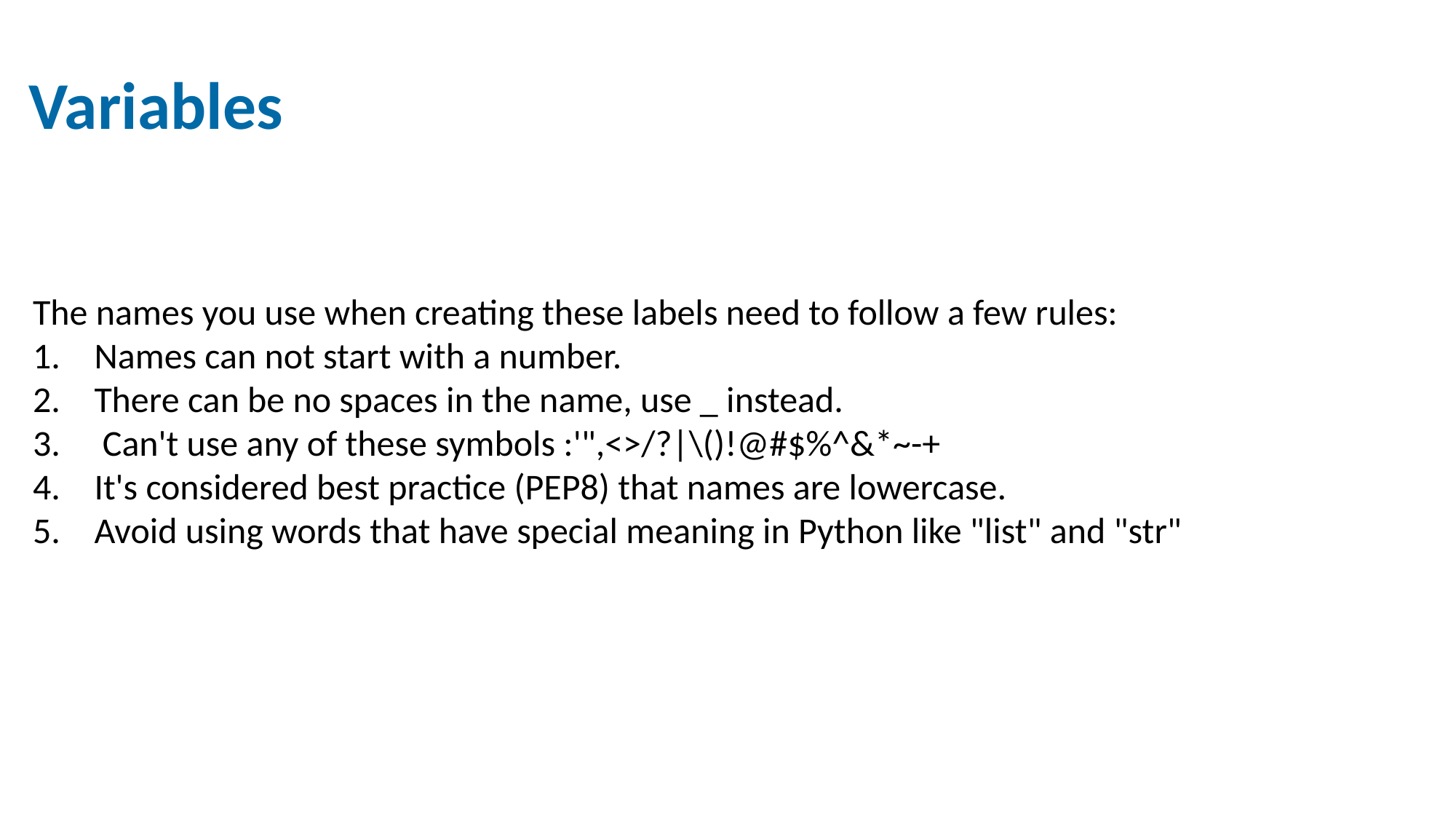

Variables
The names you use when creating these labels need to follow a few rules:
Names can not start with a number.
There can be no spaces in the name, use _ instead.
 Can't use any of these symbols :'",<>/?|\()!@#$%^&*~-+
It's considered best practice (PEP8) that names are lowercase.
Avoid using words that have special meaning in Python like "list" and "str"